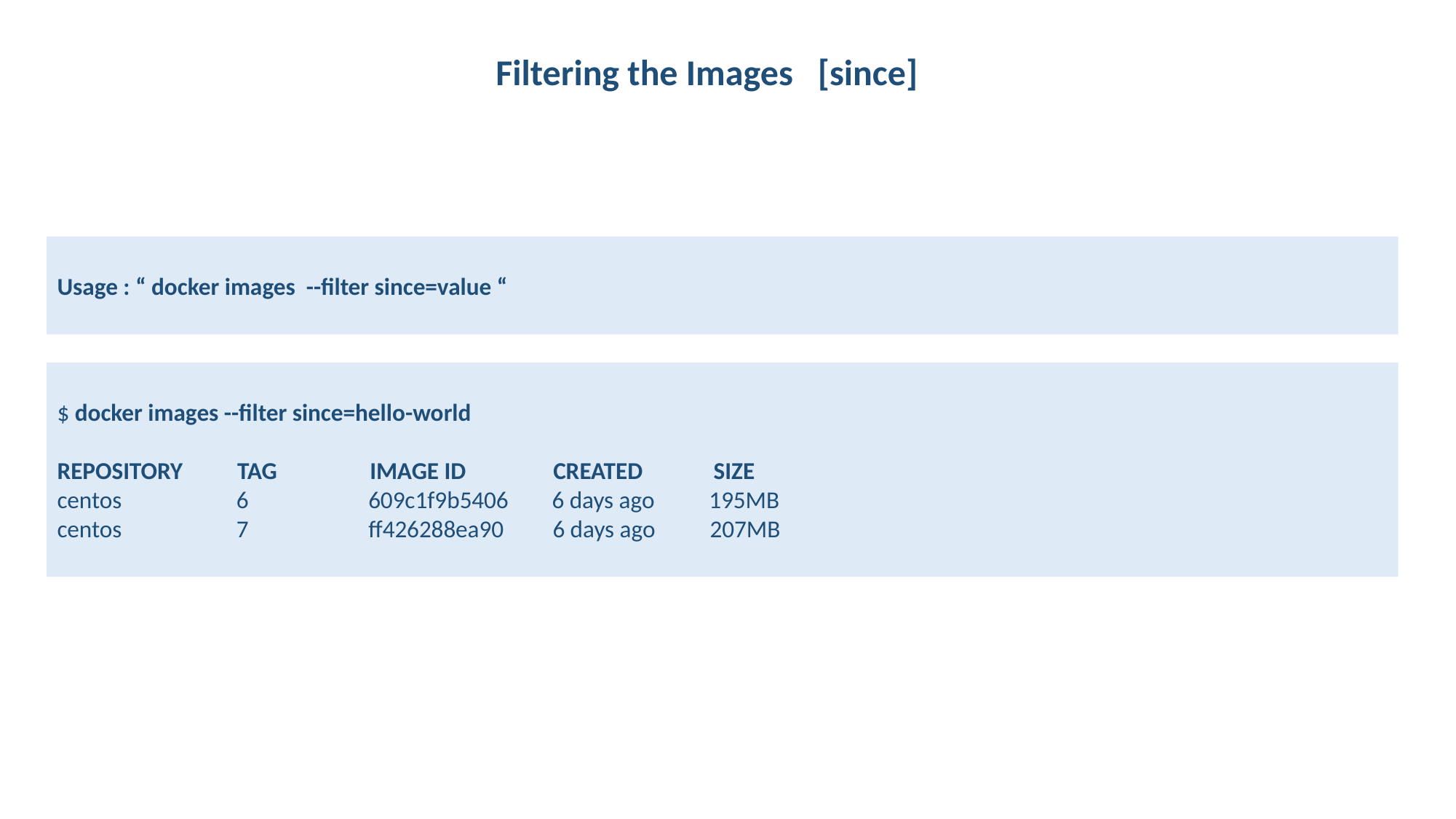

Filtering the Images   [since]

Usage : “ docker images  --filter since=value “

$ docker images --filter since=hello-world

REPOSITORY          TAG                 IMAGE ID                CREATED             SIZE
centos                     6                      609c1f9b5406        6 days ago          195MB
centos                     7                      ff426288ea90         6 days ago          207MB